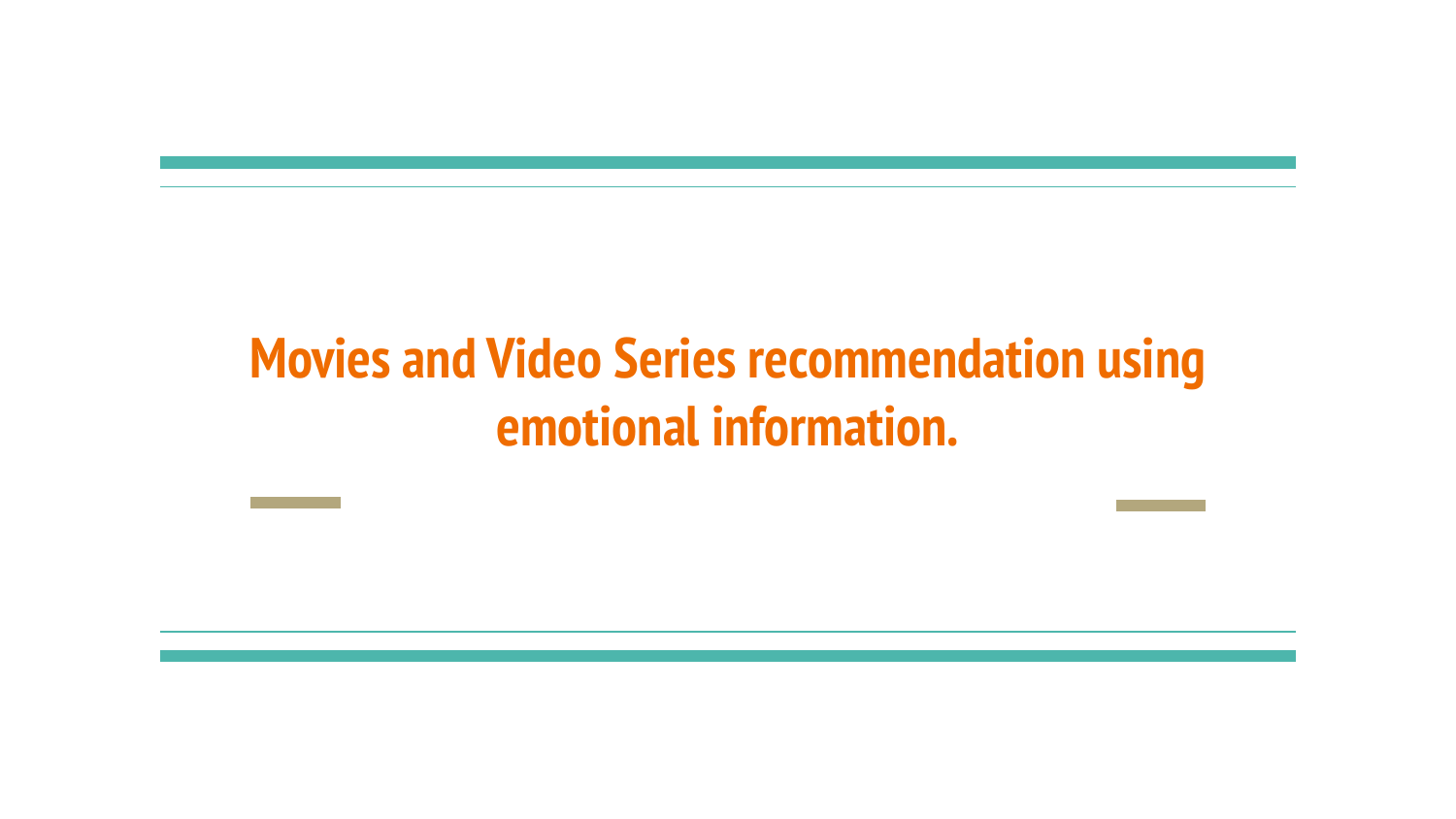

# Movies and Video Series recommendation using emotional information.